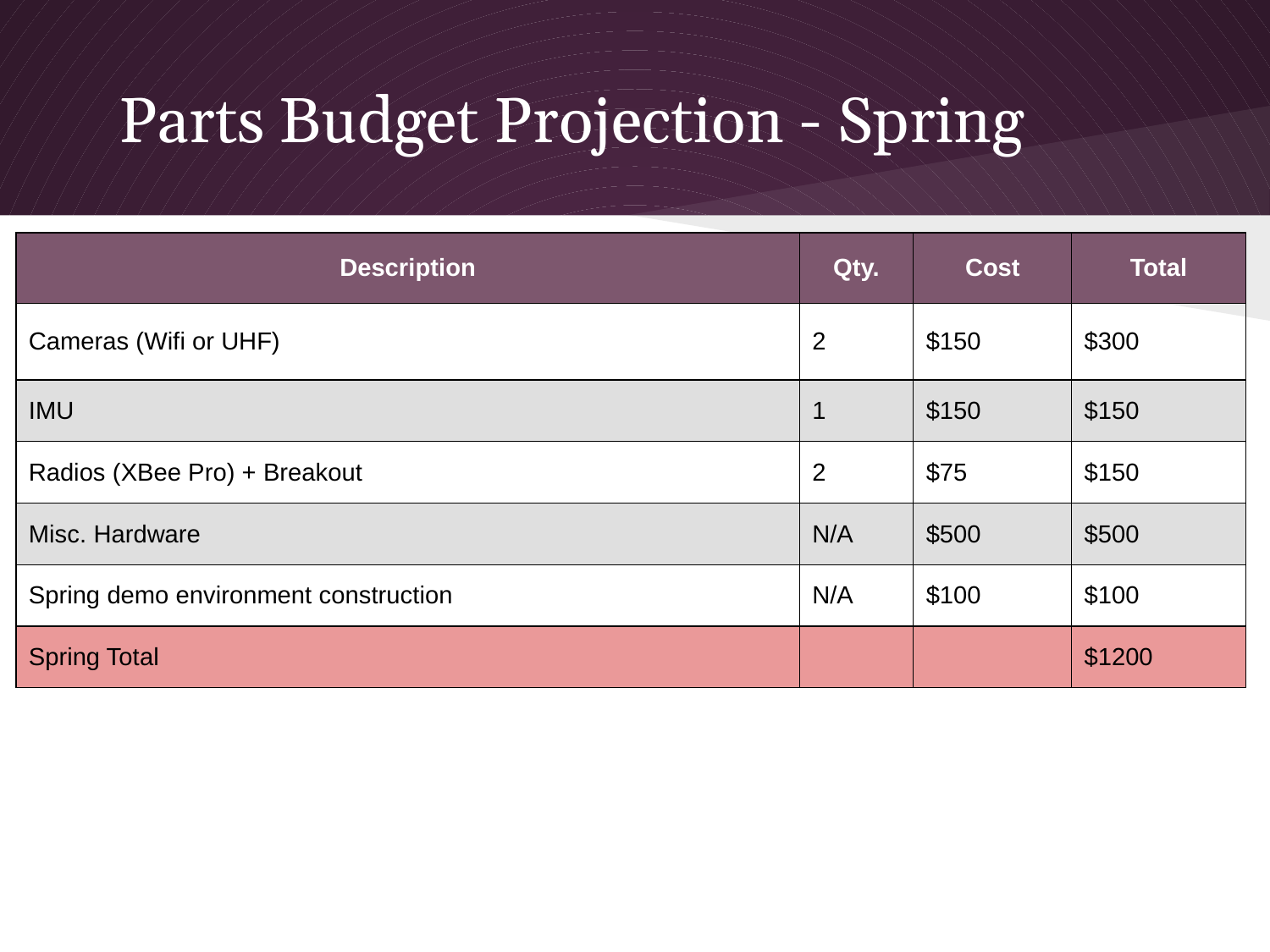

# Parts Budget Projection - Spring
| Description | Qty. | Cost | Total |
| --- | --- | --- | --- |
| Cameras (Wifi or UHF) | 2 | $150 | $300 |
| IMU | 1 | $150 | $150 |
| Radios (XBee Pro) + Breakout | 2 | $75 | $150 |
| Misc. Hardware | N/A | $500 | $500 |
| Spring demo environment construction | N/A | $100 | $100 |
| Spring Total |  |  | $1200 |